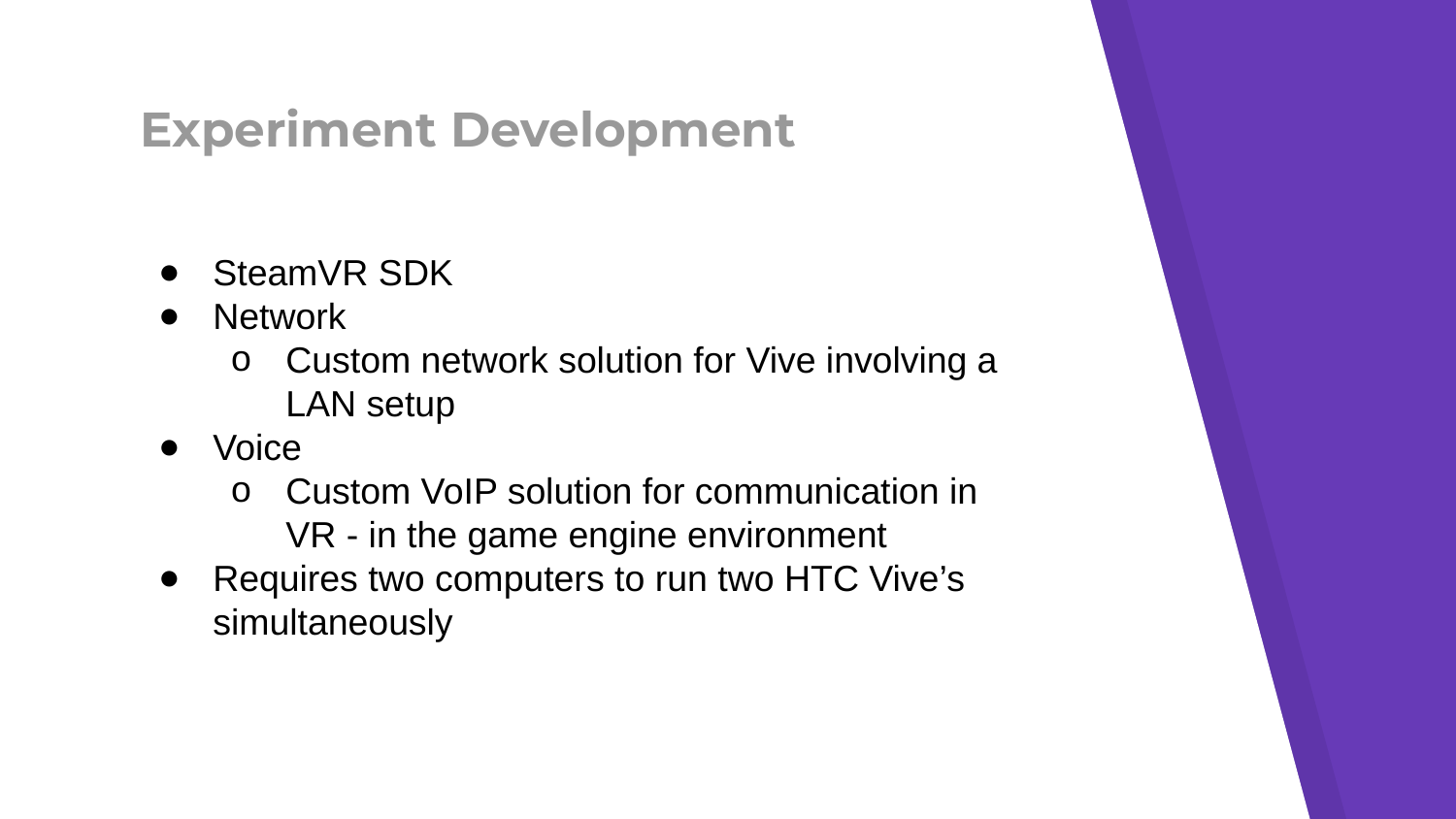

# Experiment Development
SteamVR SDK
Network
Custom network solution for Vive involving a LAN setup
Voice
Custom VoIP solution for communication in VR - in the game engine environment
Requires two computers to run two HTC Vive’s simultaneously